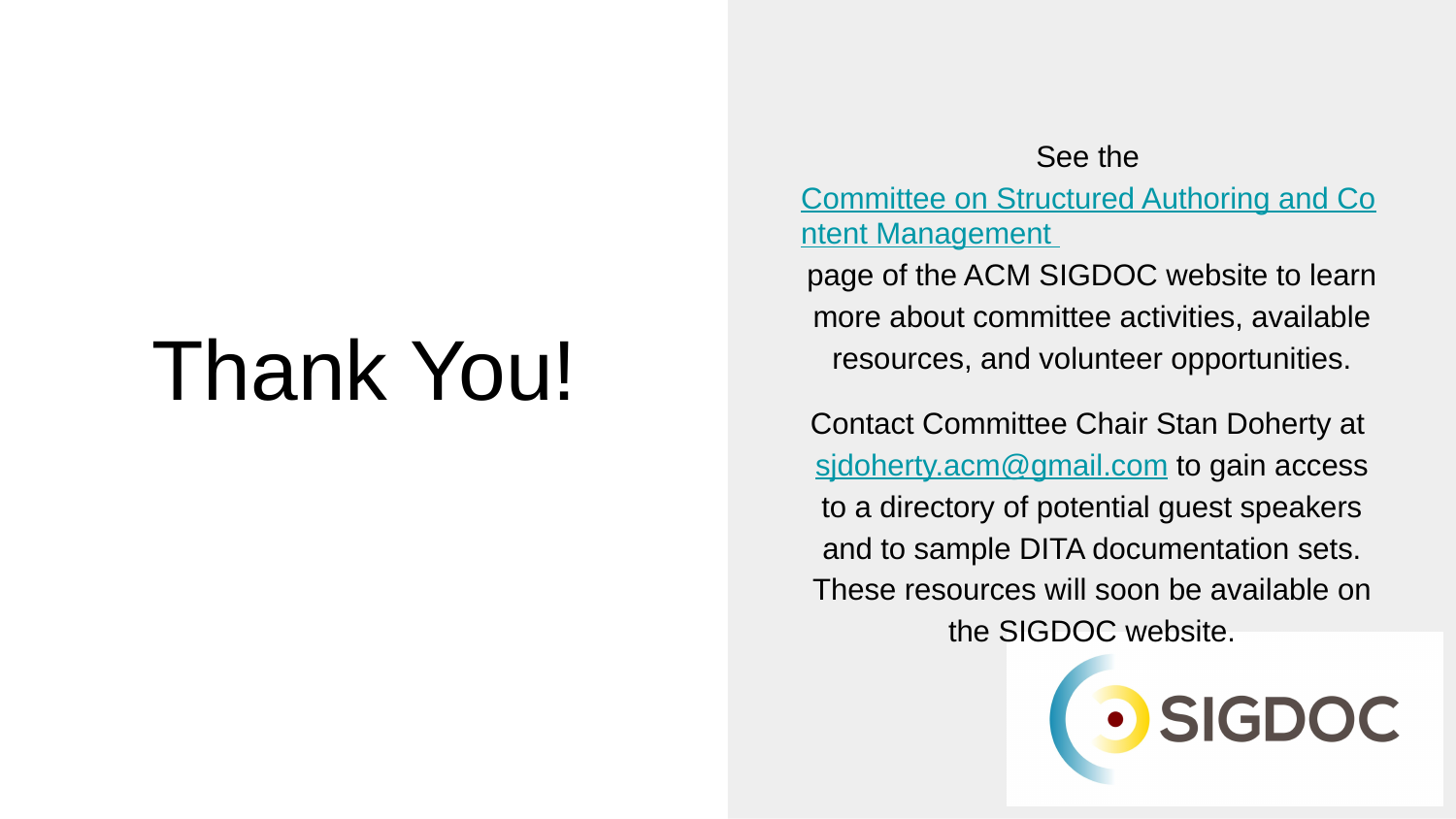

See the Committee on Structured Authoring and Content Management page of the ACM SIGDOC website to learn more about committee activities, available resources, and volunteer opportunities.
Contact Committee Chair Stan Doherty at sjdoherty.acm@gmail.com to gain access to a directory of potential guest speakers and to sample DITA documentation sets. These resources will soon be available on the SIGDOC website.

# Thank You!